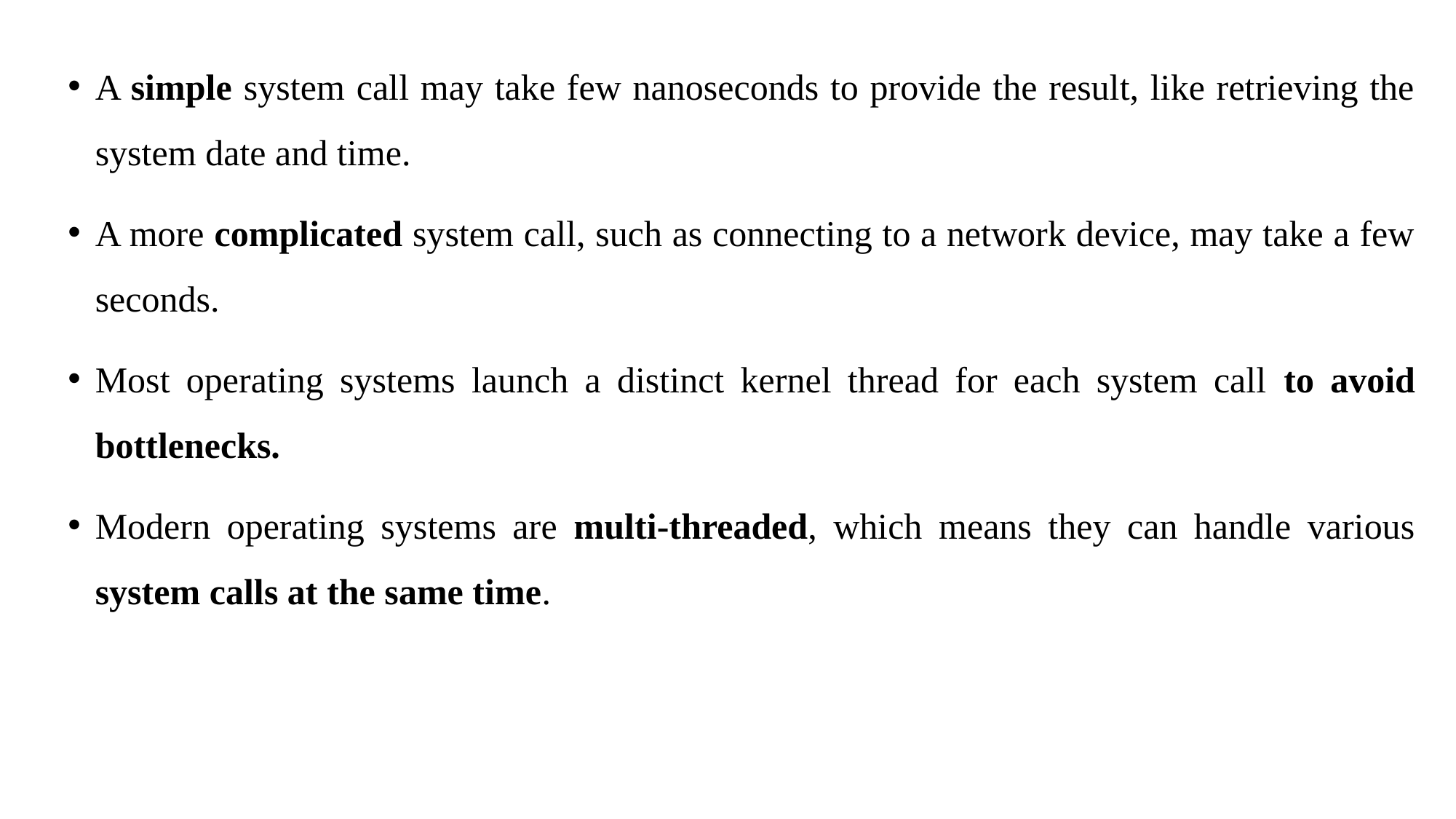

A simple system call may take few nanoseconds to provide the result, like retrieving the system date and time.
A more complicated system call, such as connecting to a network device, may take a few seconds.
Most operating systems launch a distinct kernel thread for each system call to avoid bottlenecks.
Modern operating systems are multi-threaded, which means they can handle various system calls at the same time.